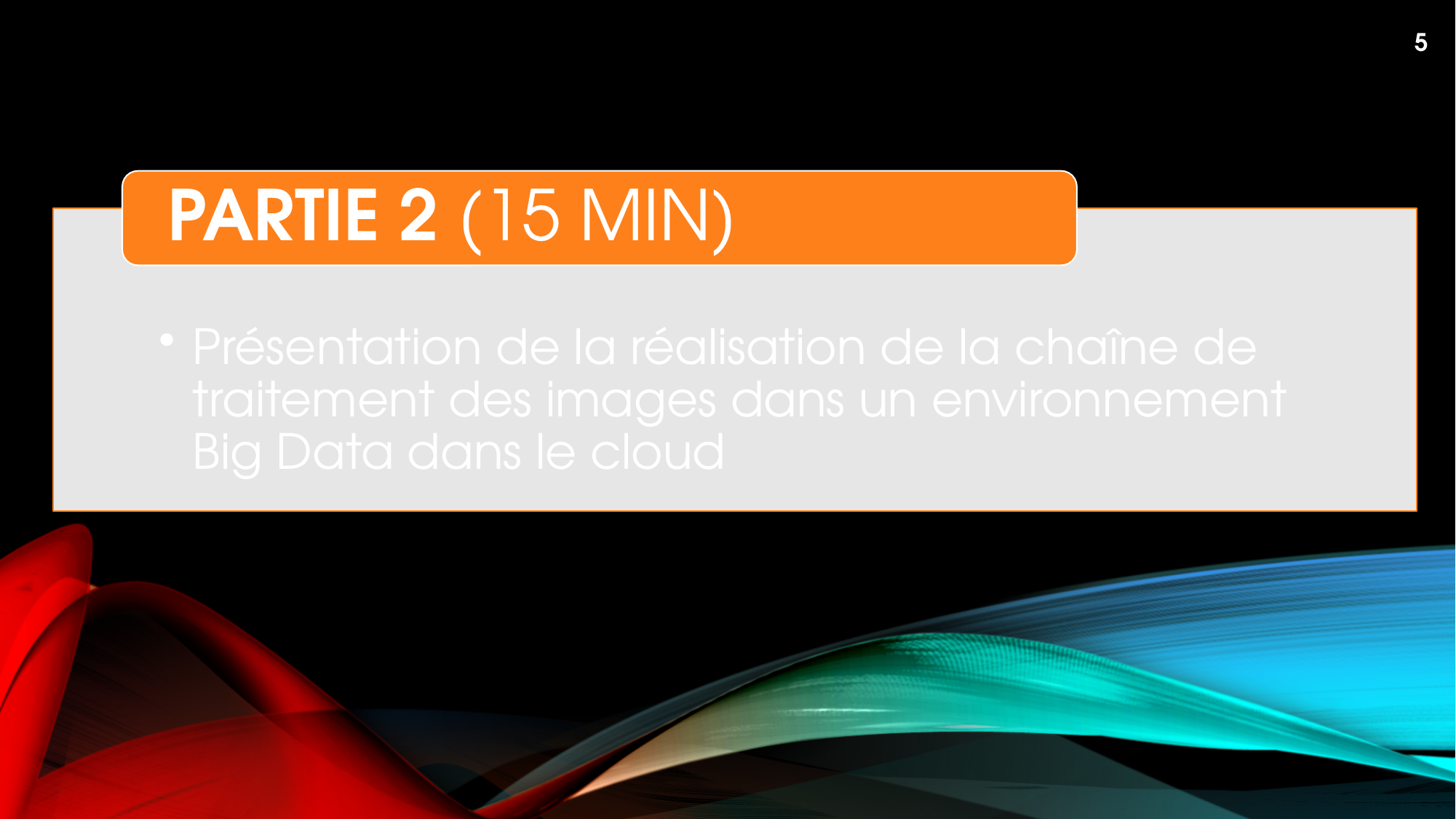

5
Présentation de la réalisation de la chaîne de traitement des images dans un environnement Big Data dans le cloud
Partie 2 (15 min)